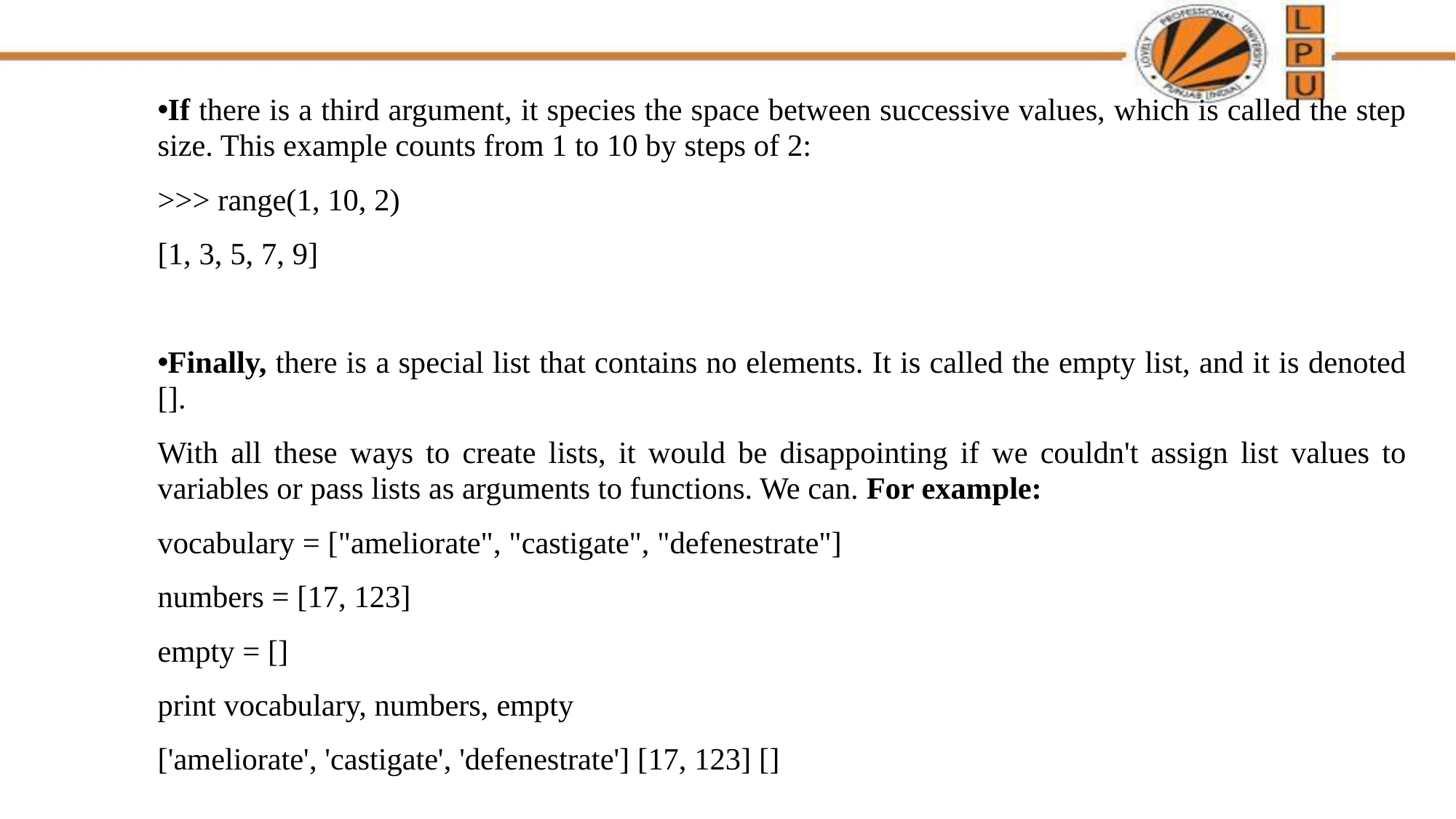

If there is a third argument, it species the space between successive values, which is called the step size. This example counts from 1 to 10 by steps of 2:
>>> range(1, 10, 2)
[1, 3, 5, 7, 9]

Finally, there is a special list that contains no elements. It is called the empty list, and it is denoted [].
With all these ways to create lists, it would be disappointing if we couldn't assign list values to variables or pass lists as arguments to functions. We can. For example:
vocabulary = ["ameliorate", "castigate", "defenestrate"]
numbers = [17, 123]
empty = []
print vocabulary, numbers, empty
['ameliorate', 'castigate', 'defenestrate'] [17, 123] []